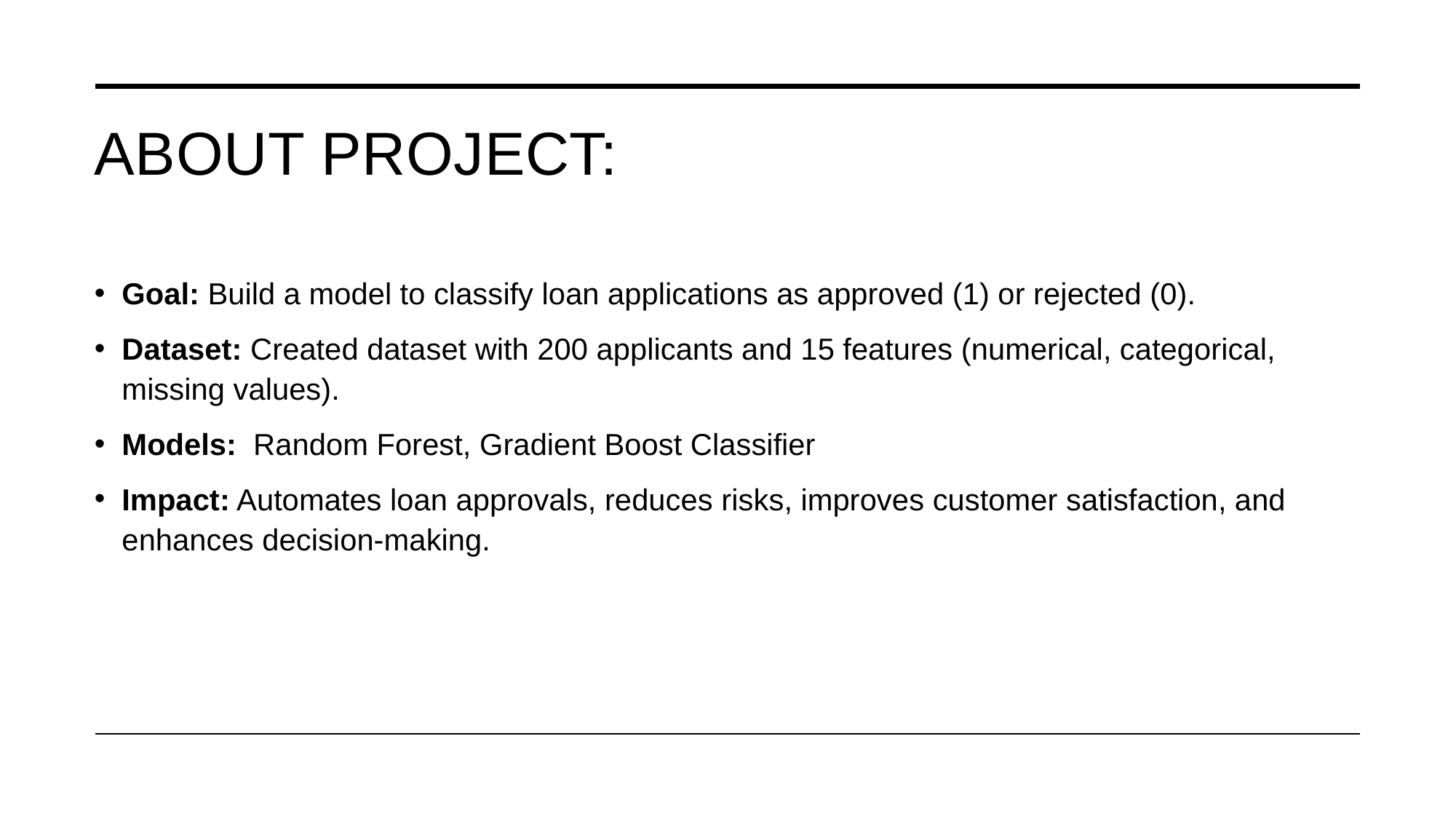

# About Project:
Goal: Build a model to classify loan applications as approved (1) or rejected (0).
Dataset: Created dataset with 200 applicants and 15 features (numerical, categorical, missing values).
Models:  Random Forest, Gradient Boost Classifier
Impact: Automates loan approvals, reduces risks, improves customer satisfaction, and enhances decision-making.